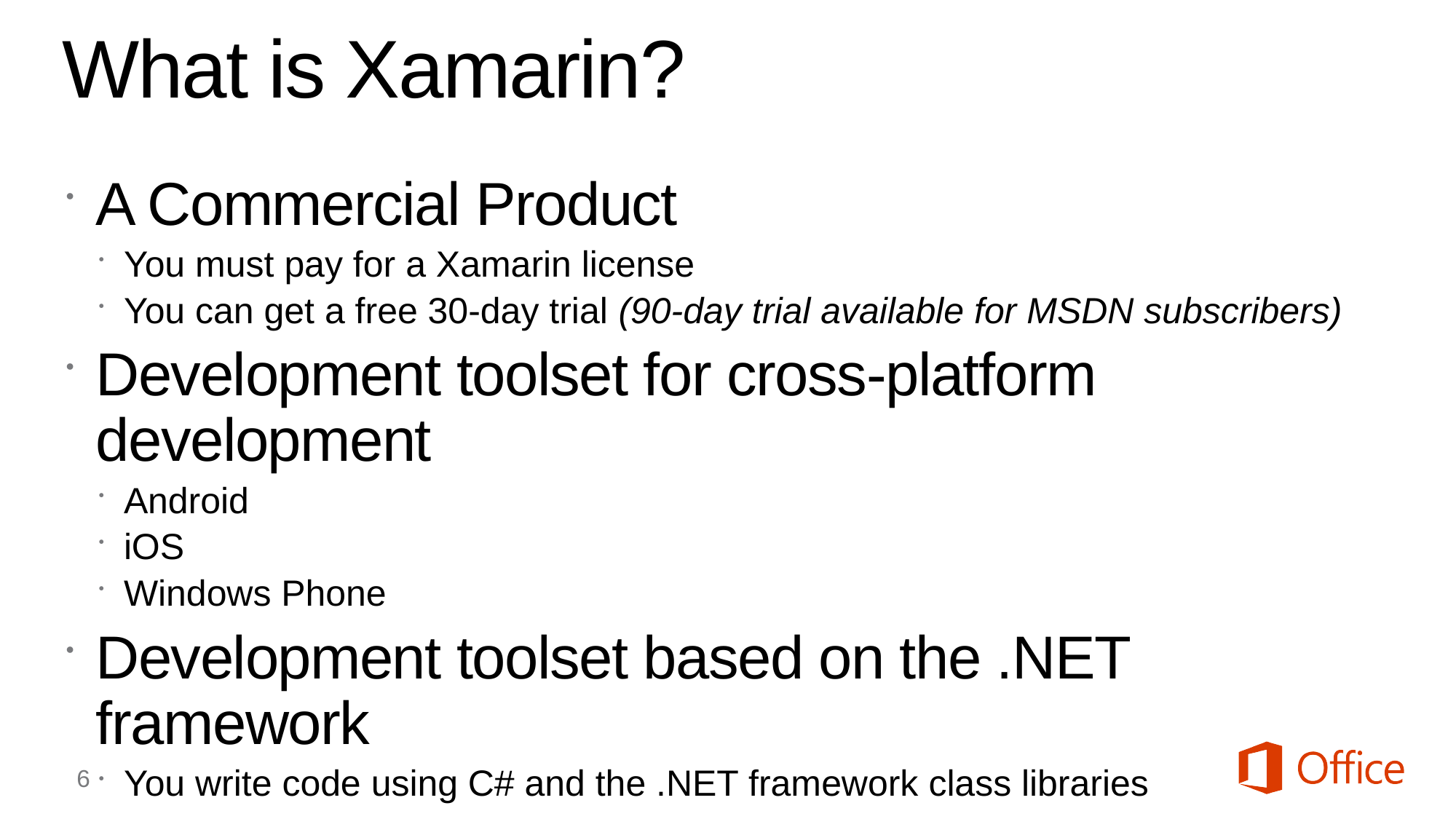

# What is Xamarin?
A Commercial Product
You must pay for a Xamarin license
You can get a free 30-day trial (90-day trial available for MSDN subscribers)
Development toolset for cross-platform development
Android
iOS
Windows Phone
Development toolset based on the .NET framework
You write code using C# and the .NET framework class libraries
6